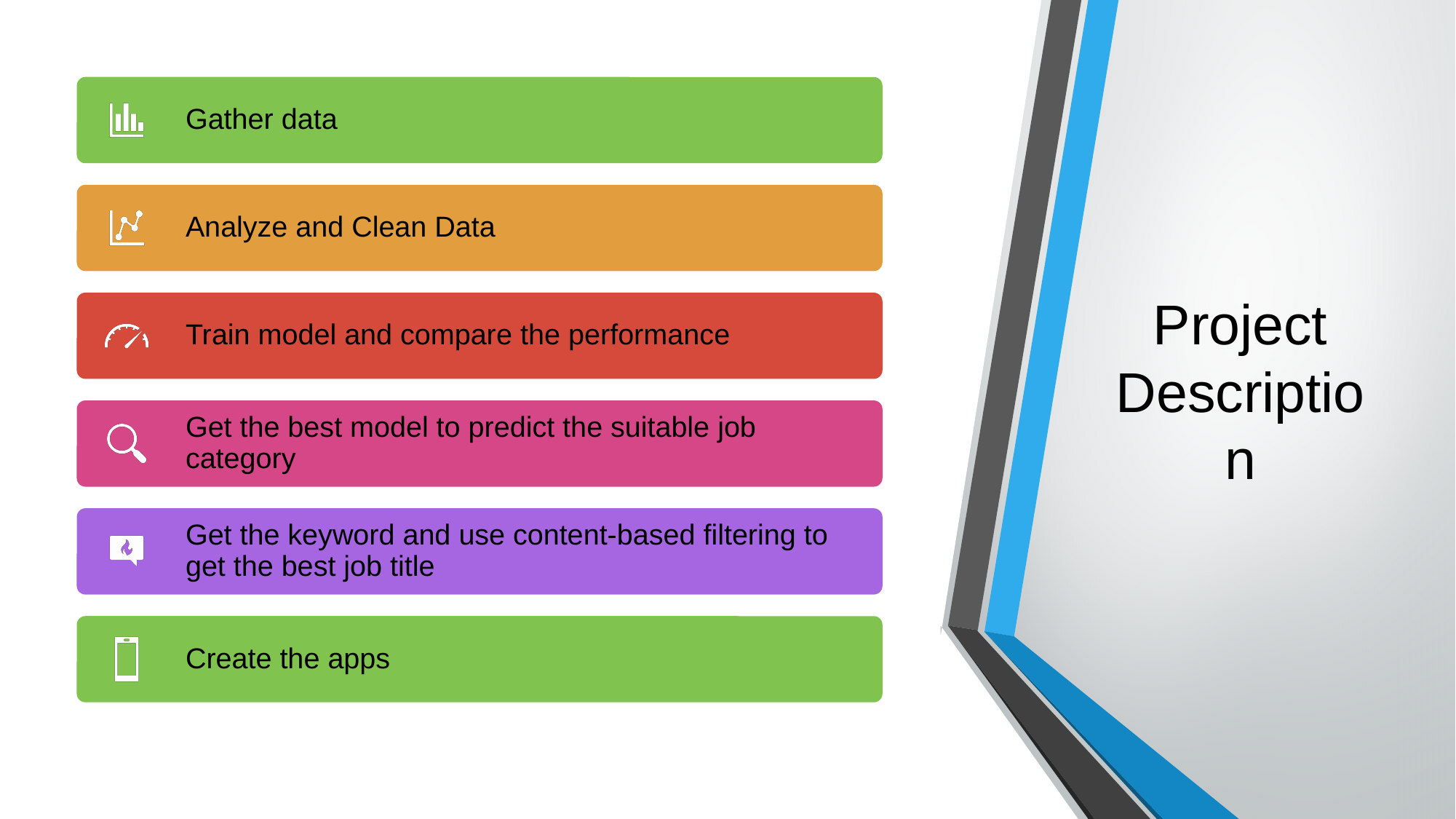

Gather data
Analyze and Clean Data
Train model and compare the performance
Get the best model to predict the suitable job category
Get the keyword and use content-based filtering to get the best job title
Create the apps
# Project Description